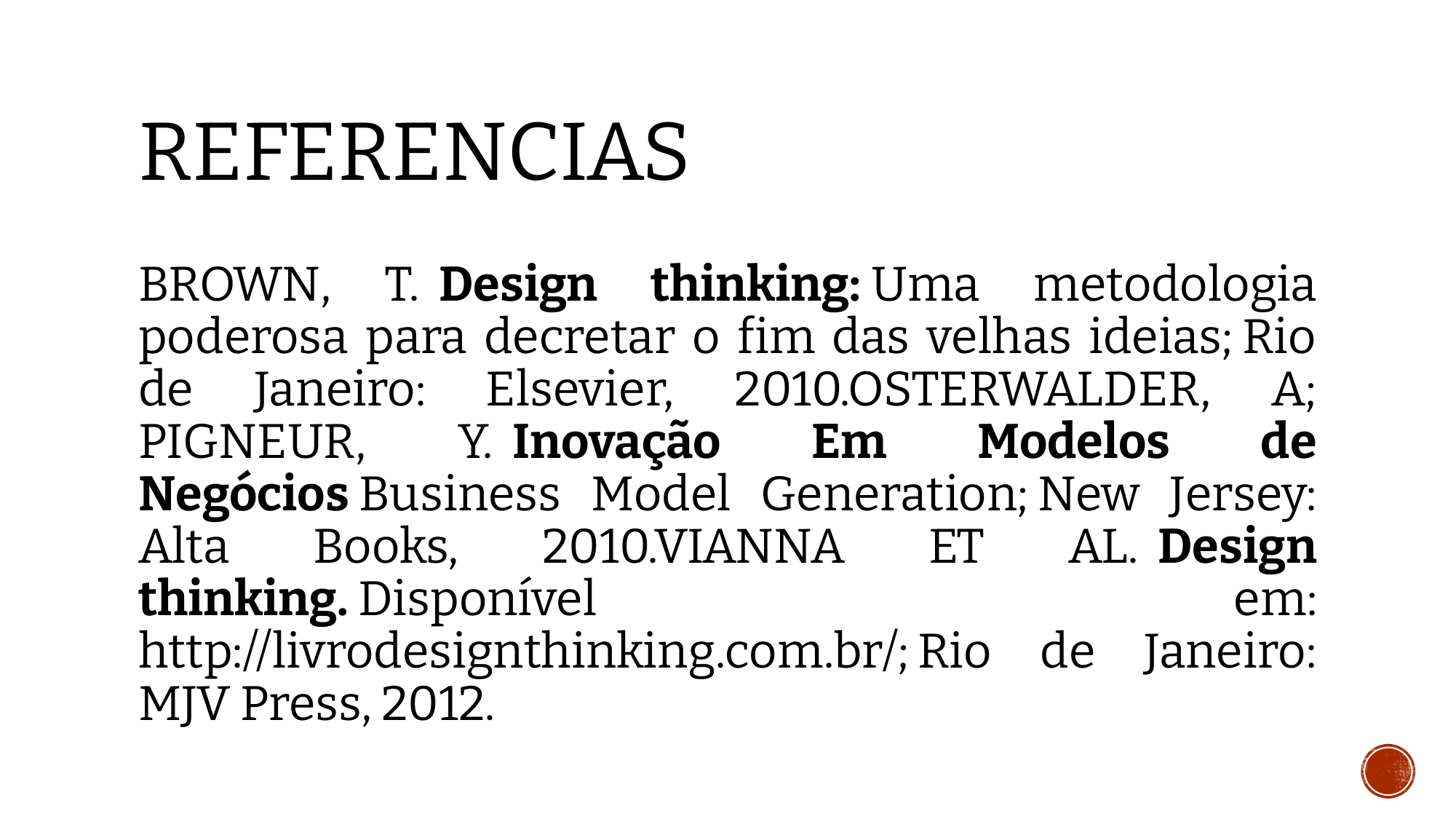

# Referencias
BROWN, T.  Design thinking: Uma metodologia poderosa para decretar o fim das velhas ideias; Rio de Janeiro: Elsevier, 2010.OSTERWALDER, A; PIGNEUR, Y.  Inovação Em Modelos de Negócios Business Model Generation; New Jersey: Alta Books, 2010.VIANNA ET AL.  Design thinking. Disponível em: http://livrodesignthinking.com.br/; Rio de Janeiro: MJV Press, 2012.